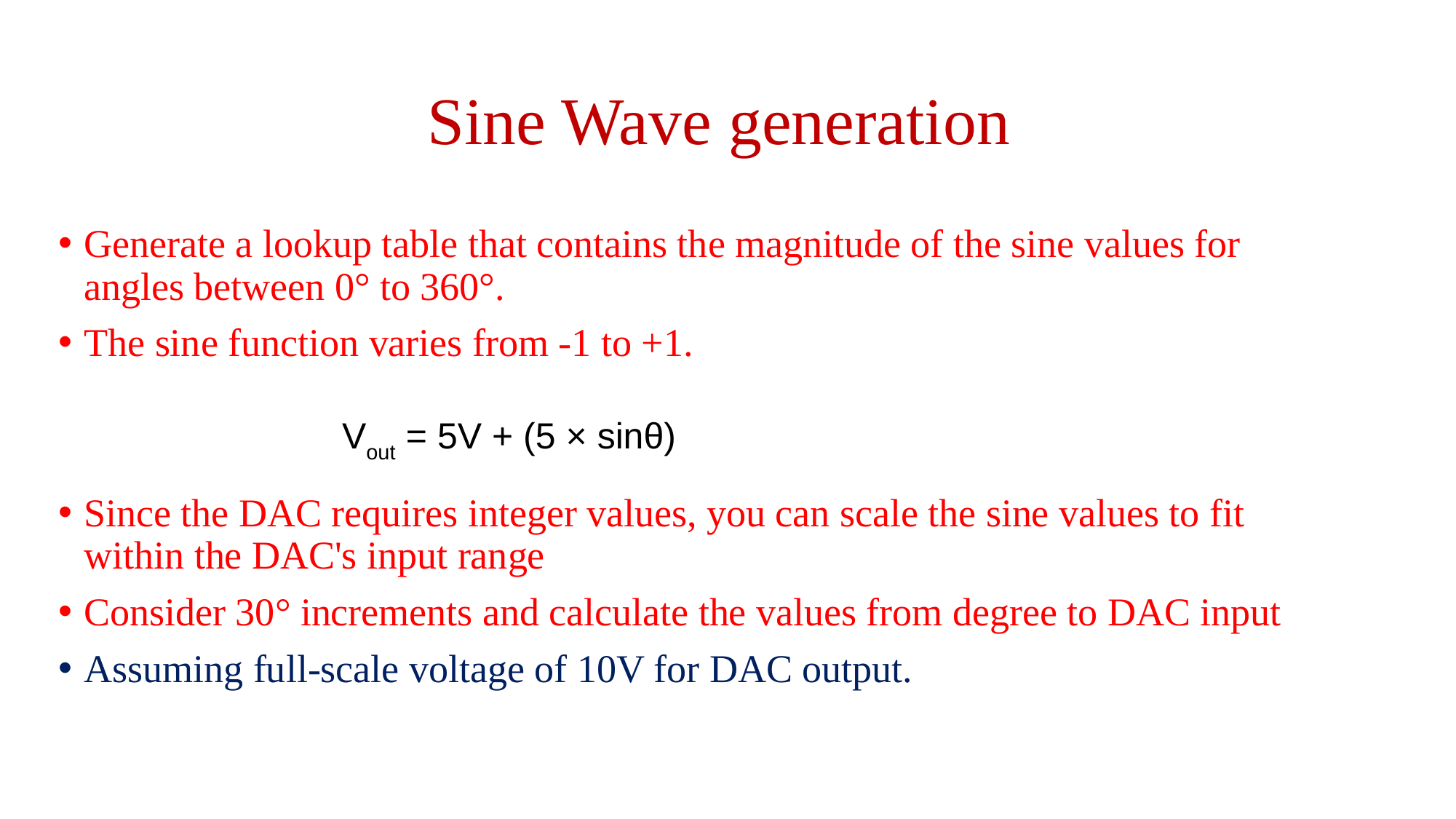

# Sine Wave generation
Generate a lookup table that contains the magnitude of the sine values for angles between 0° to 360°.
The sine function varies from -1 to +1.

Since the DAC requires integer values, you can scale the sine values to fit within the DAC's input range
Consider 30° increments and calculate the values from degree to DAC input
Assuming full-scale voltage of 10V for DAC output.

Vout = 5V + (5 × sinθ)